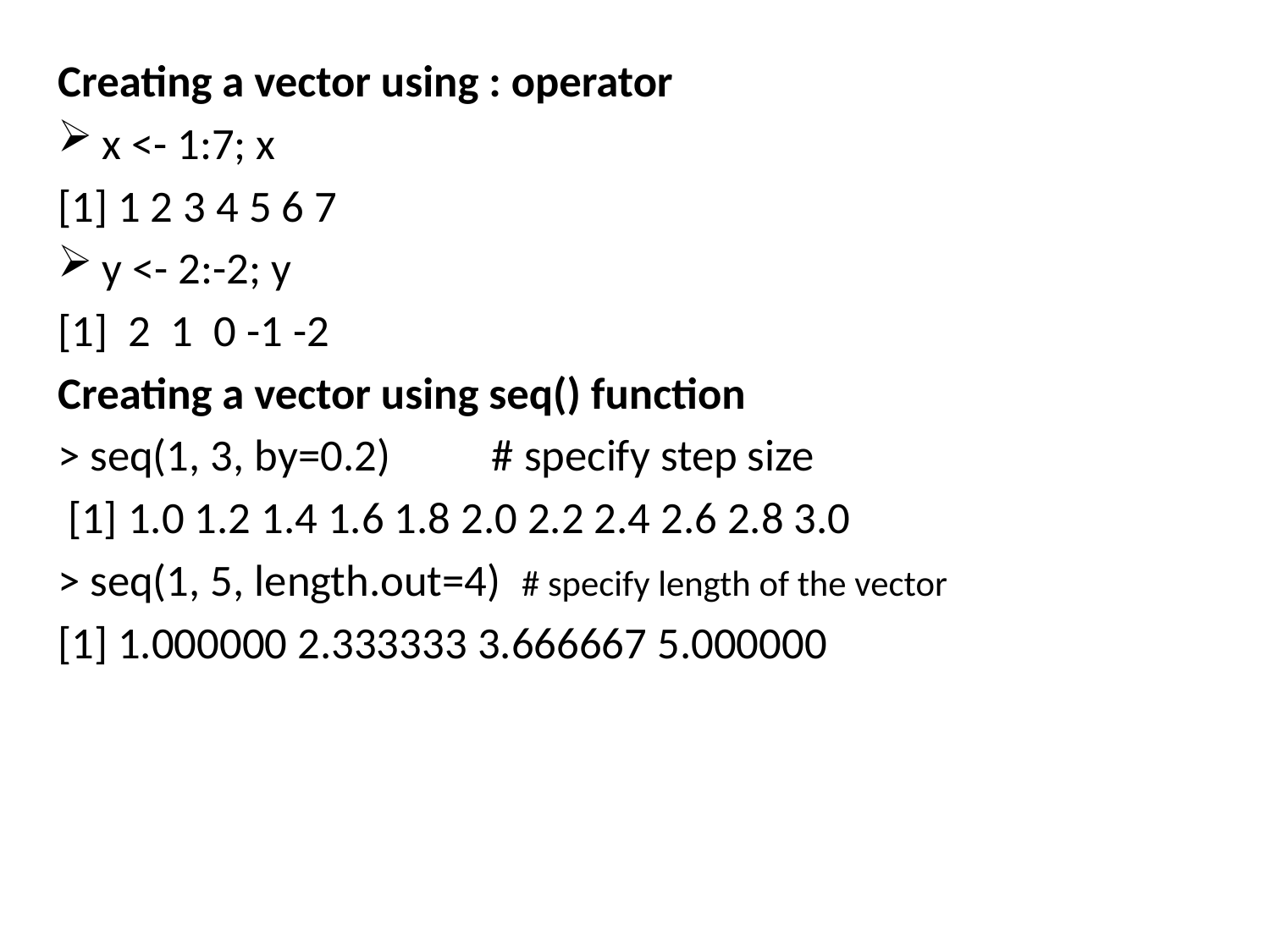

#
Creating a vector using : operator
x <- 1:7; x
[1] 1 2 3 4 5 6 7
y <- 2:-2; y
[1]  2  1  0 -1 -2
Creating a vector using seq() function
> seq(1, 3, by=0.2)          # specify step size
 [1] 1.0 1.2 1.4 1.6 1.8 2.0 2.2 2.4 2.6 2.8 3.0
> seq(1, 5, length.out=4)  # specify length of the vector
[1] 1.000000 2.333333 3.666667 5.000000